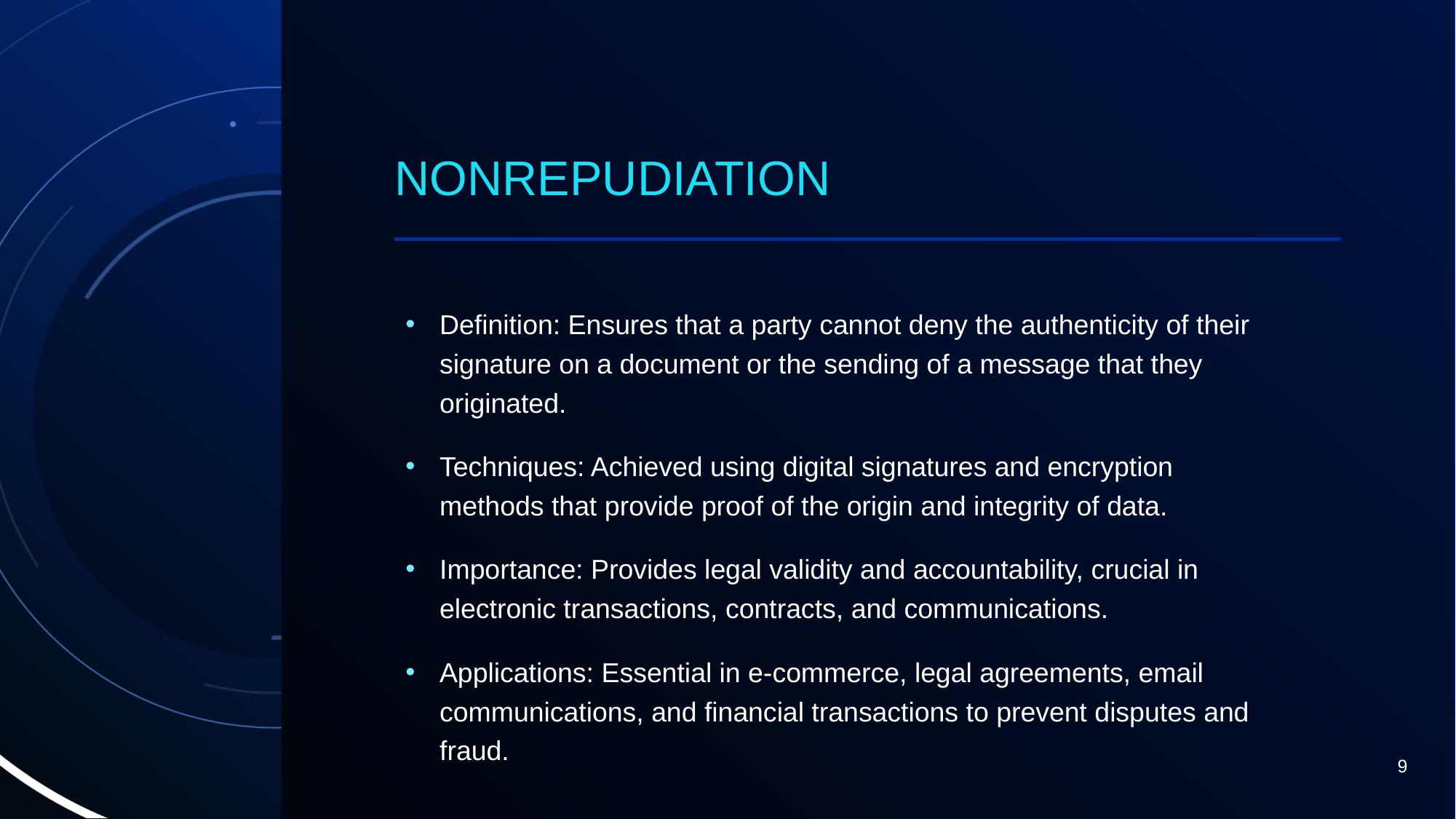

# Nonrepudiation
Definition: Ensures that a party cannot deny the authenticity of their signature on a document or the sending of a message that they originated.
Techniques: Achieved using digital signatures and encryption methods that provide proof of the origin and integrity of data.
Importance: Provides legal validity and accountability, crucial in electronic transactions, contracts, and communications.
Applications: Essential in e-commerce, legal agreements, email communications, and financial transactions to prevent disputes and fraud.
9